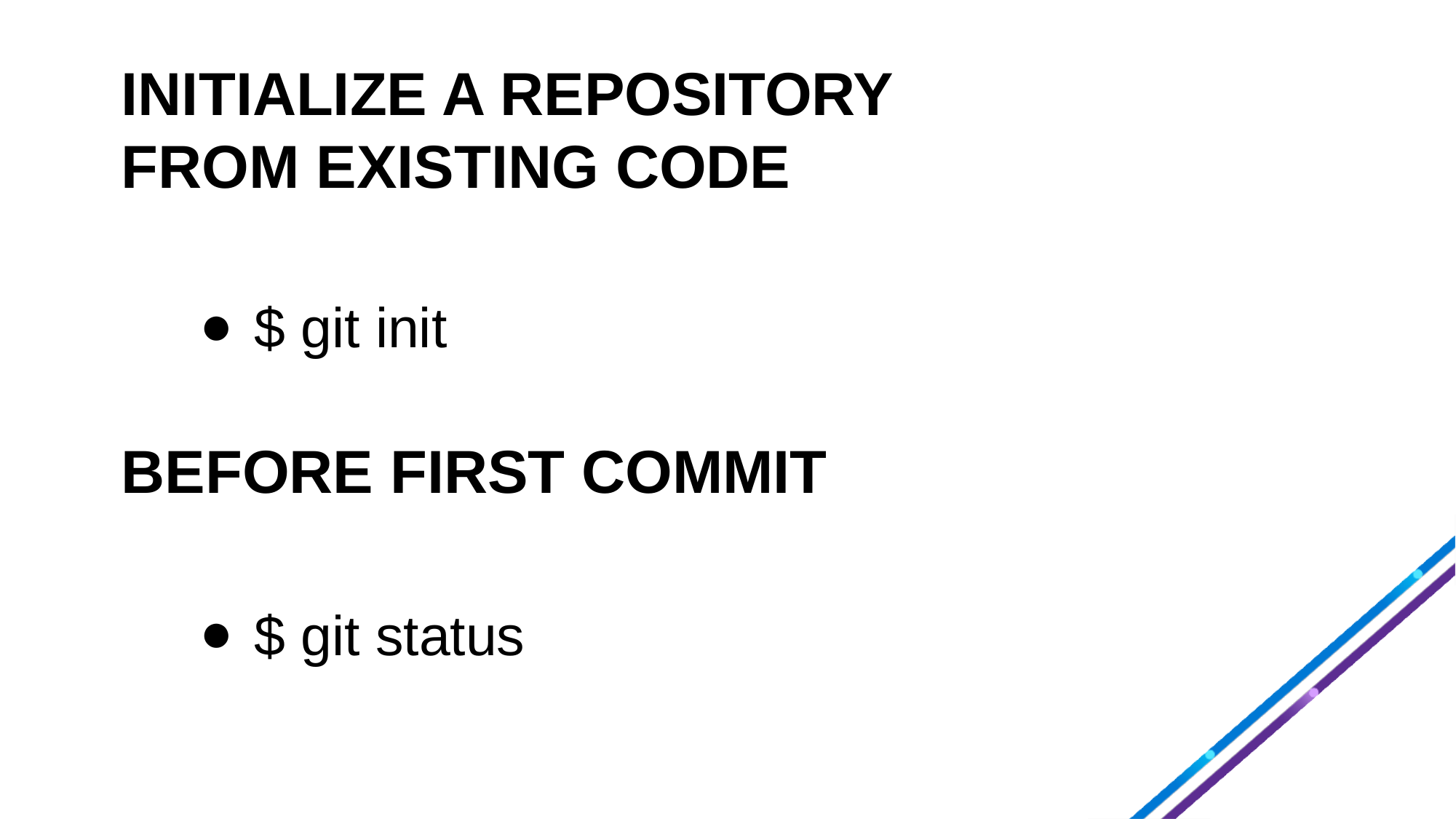

# INITIALIZE A REPOSITORY
FROM EXISTING CODE

$ git init
BEFORE FIRST COMMIT
$ git status